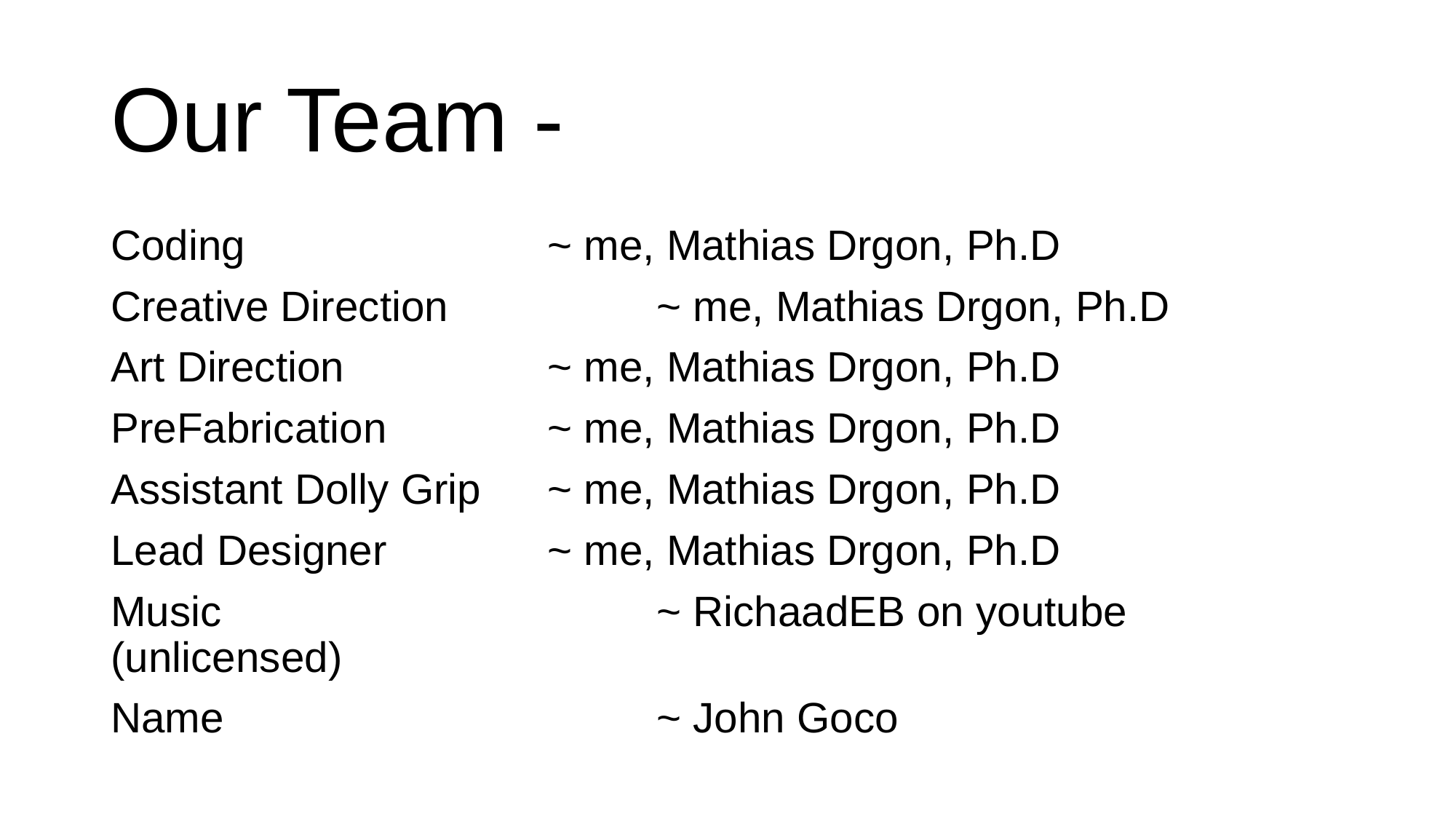

# Our Team -
Coding			~ me, Mathias Drgon, Ph.D
Creative Direction		~ me, Mathias Drgon, Ph.D
Art Direction		~ me, Mathias Drgon, Ph.D
PreFabrication		~ me, Mathias Drgon, Ph.D
Assistant Dolly Grip 	~ me, Mathias Drgon, Ph.D
Lead Designer		~ me, Mathias Drgon, Ph.D
Music				~ RichaadEB on youtube (unlicensed)
Name				~ John Goco